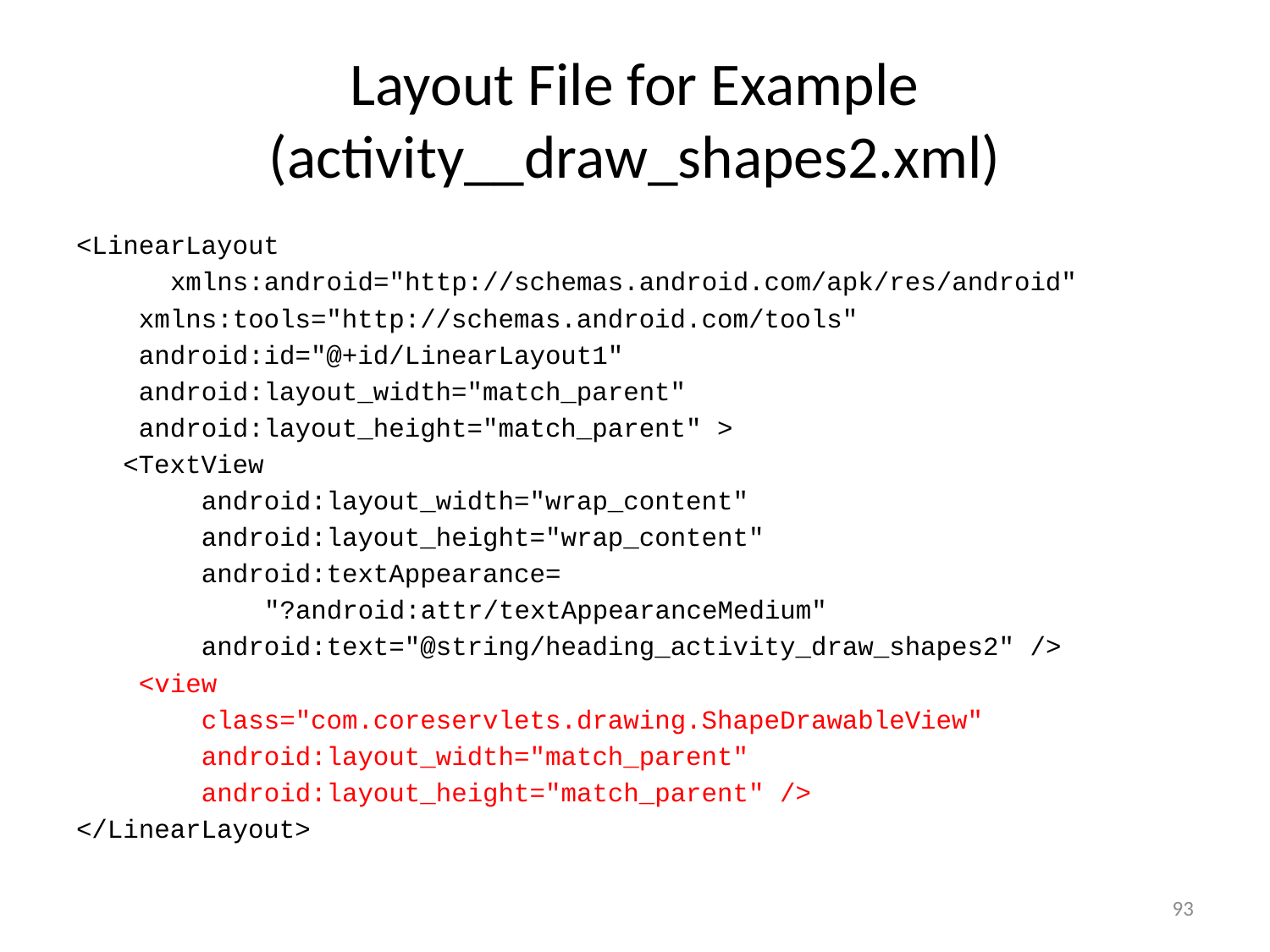

# Layout File for Example (activity__draw_shapes2.xml)
<LinearLayout
      xmlns:android="http://schemas.android.com/apk/res/android"
    xmlns:tools="http://schemas.android.com/tools"
    android:id="@+id/LinearLayout1"
    android:layout_width="match_parent"
    android:layout_height="match_parent" >
   <TextView
        android:layout_width="wrap_content"
        android:layout_height="wrap_content"
        android:textAppearance=
            "?android:attr/textAppearanceMedium"
        android:text="@string/heading_activity_draw_shapes2" />
    <view
        class="com.coreservlets.drawing.ShapeDrawableView"
        android:layout_width="match_parent"
        android:layout_height="match_parent" />
</LinearLayout>
93